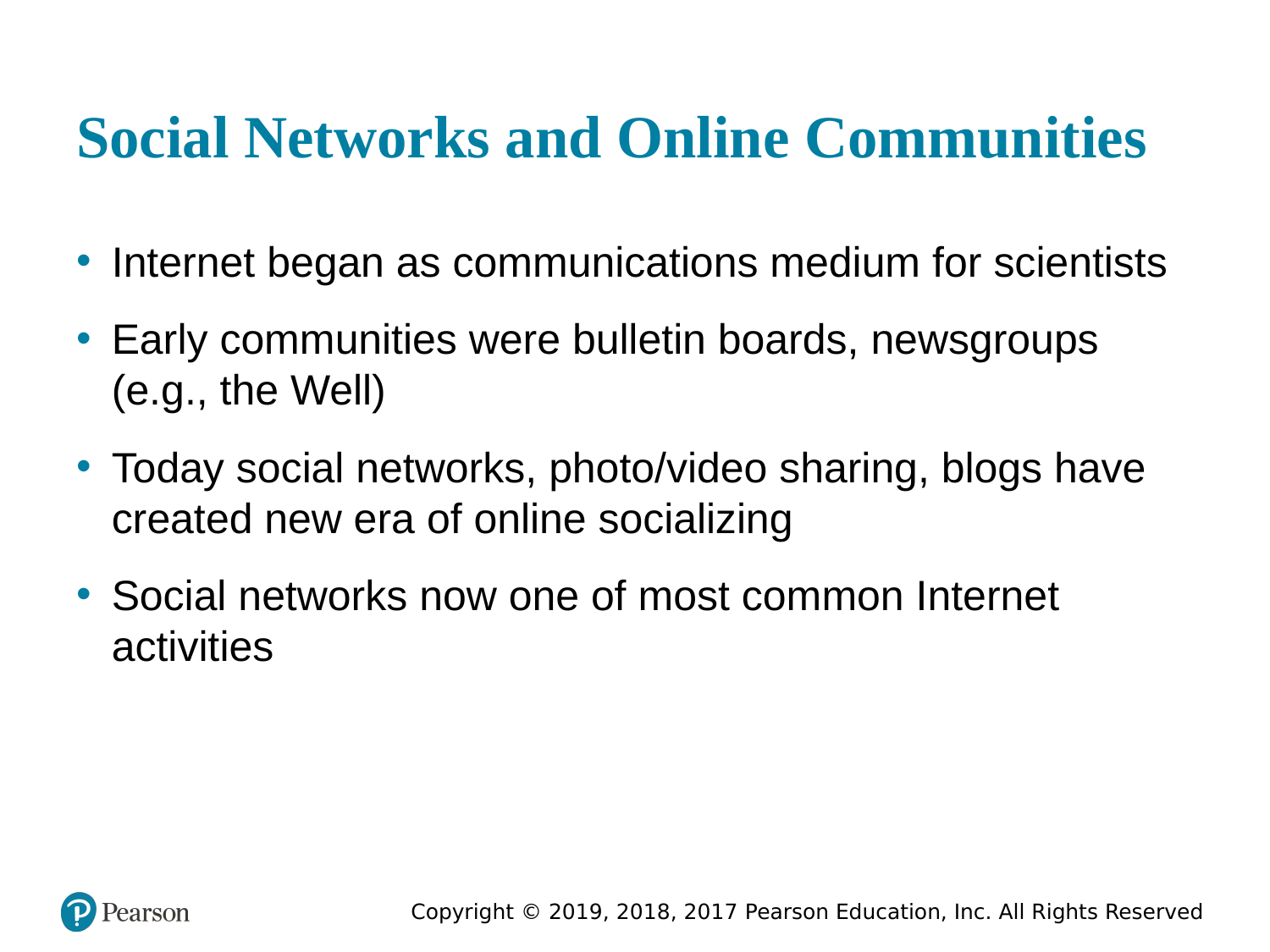

# Social Networks and Online Communities
Internet began as communications medium for scientists
Early communities were bulletin boards, newsgroups (e.g., the Well)
Today social networks, photo/video sharing, blogs have created new era of online socializing
Social networks now one of most common Internet activities